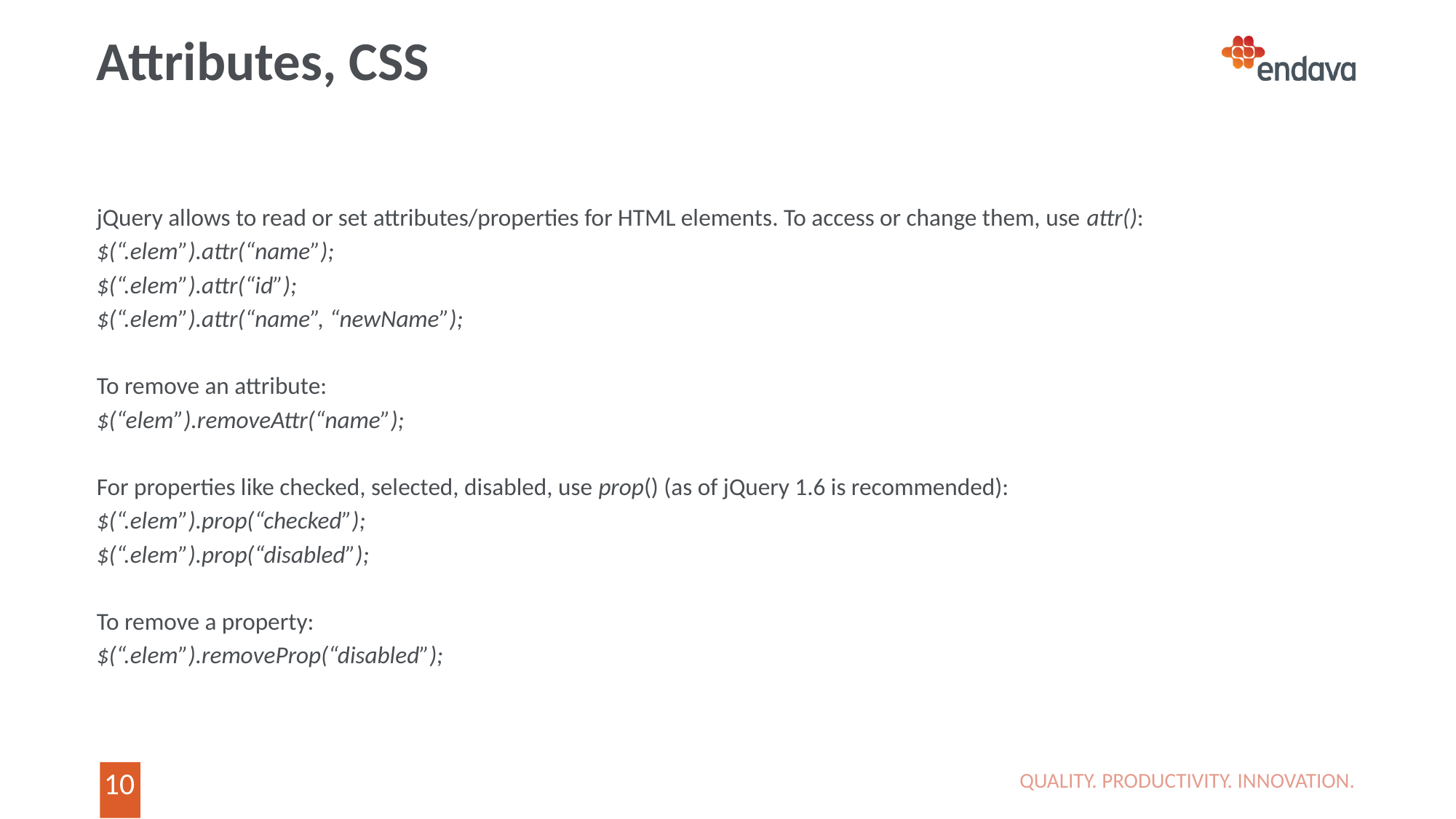

# Attributes, CSS
jQuery allows to read or set attributes/properties for HTML elements. To access or change them, use attr():
$(“.elem”).attr(“name”);
$(“.elem”).attr(“id”);
$(“.elem”).attr(“name”, “newName”);

To remove an attribute:
$(“elem”).removeAttr(“name”);

For properties like checked, selected, disabled, use prop() (as of jQuery 1.6 is recommended):
$(“.elem”).prop(“checked”);
$(“.elem”).prop(“disabled”);

To remove a property:
$(“.elem”).removeProp(“disabled”);

QUALITY. PRODUCTIVITY. INNOVATION.